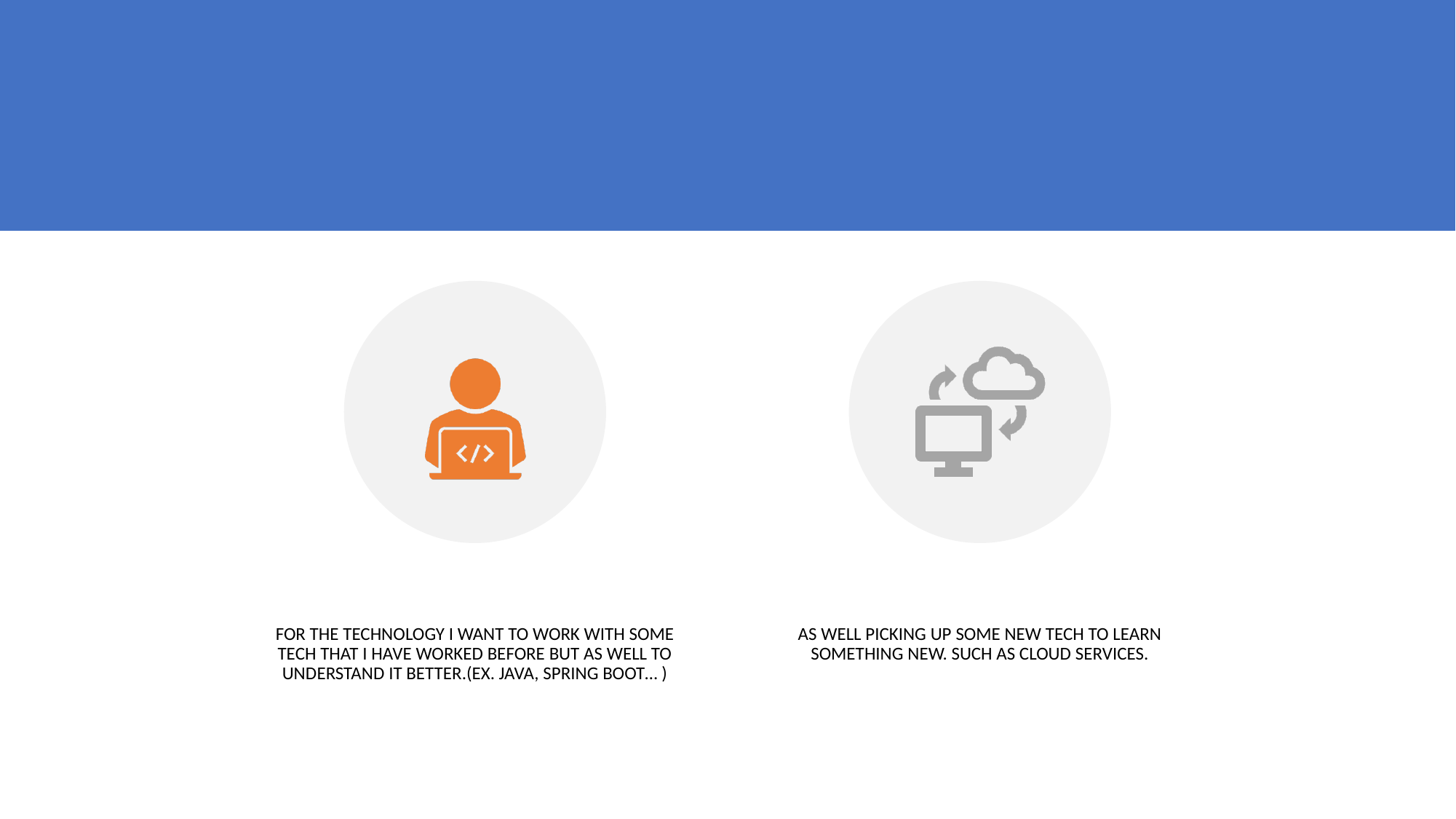

For the technology I want to work with some tech that I have worked before but as well to understand it better.(ex. Java, spring boot… )
As well picking up some new tech to learn something new. Such as cloud services.